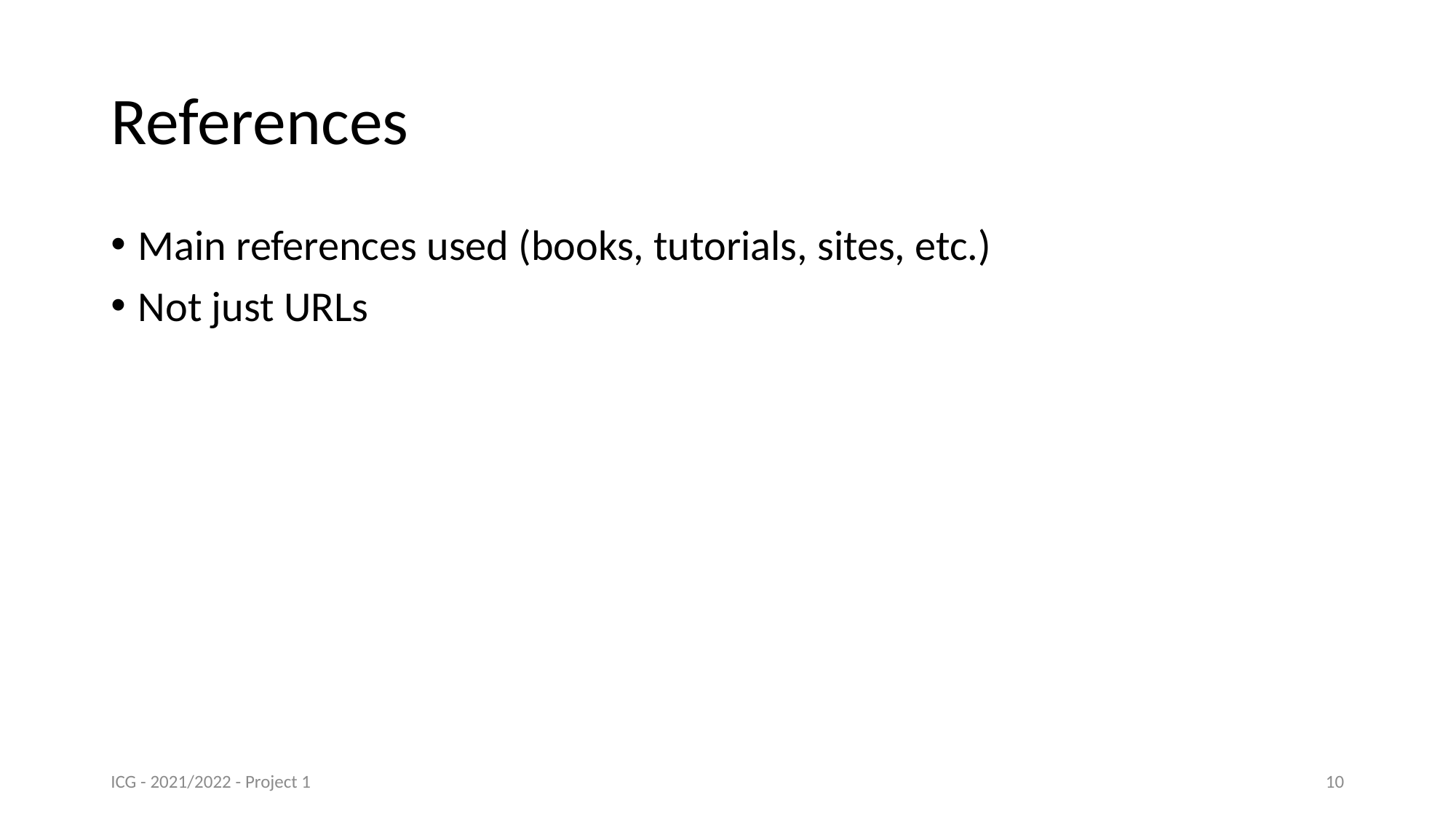

# References
Main references used (books, tutorials, sites, etc.)
Not just URLs
ICG - 2021/2022 - Project 1
10